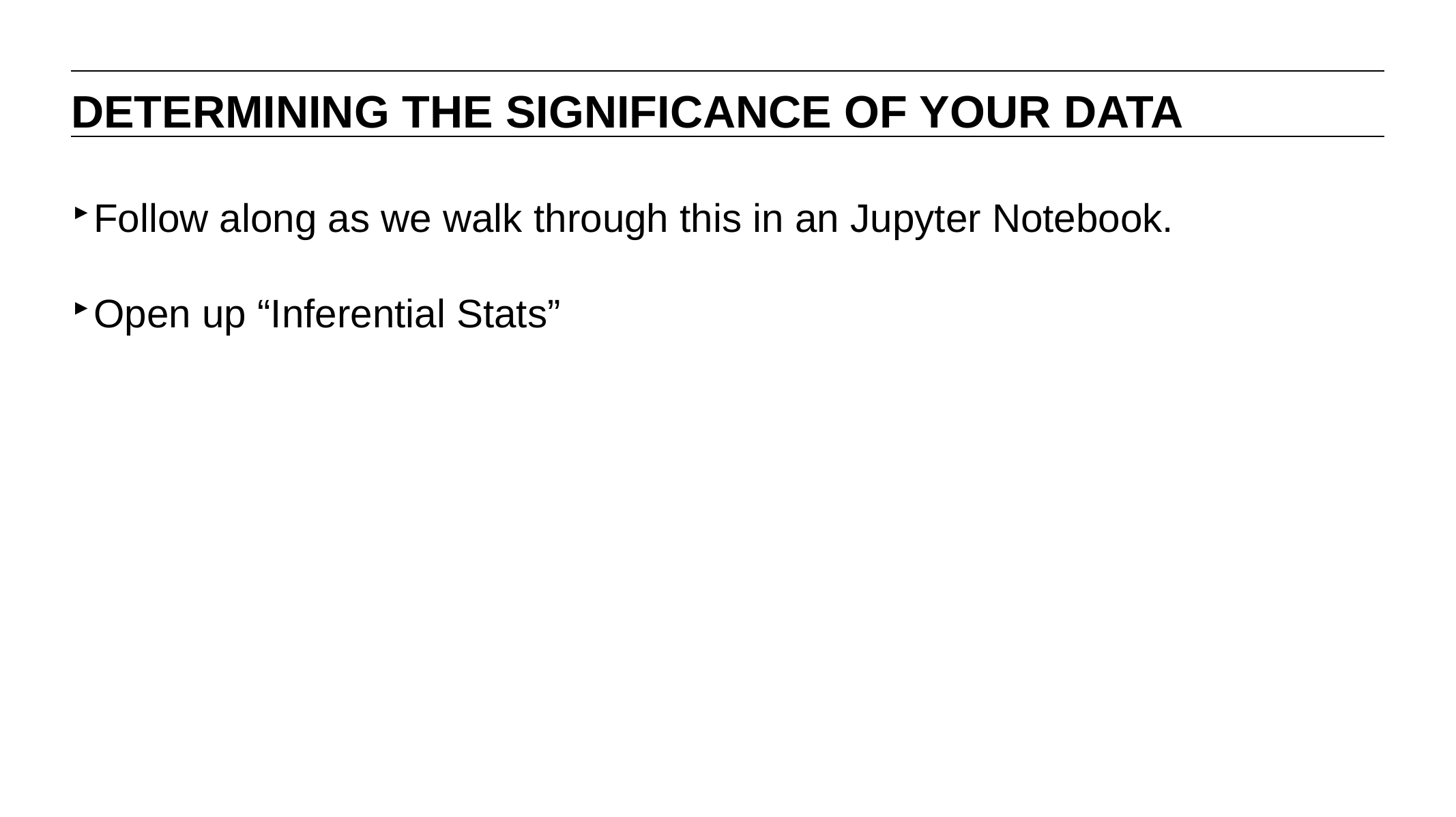

DETERMINING THE SIGNIFICANCE OF YOUR DATA

Follow along as we walk through this in an Jupyter Notebook.

Open up “Inferential Stats”